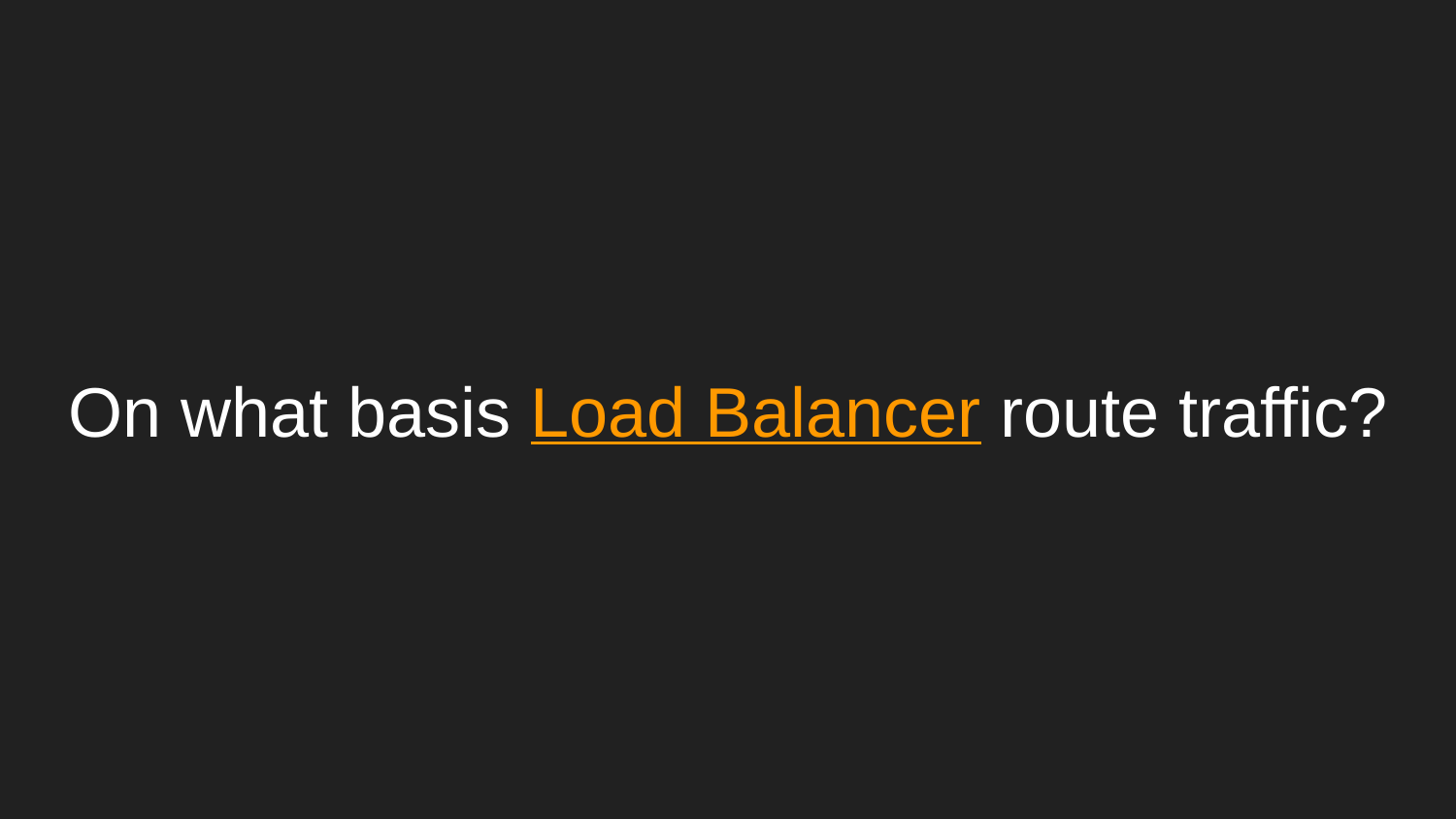

# On what basis Load Balancer route traffic?